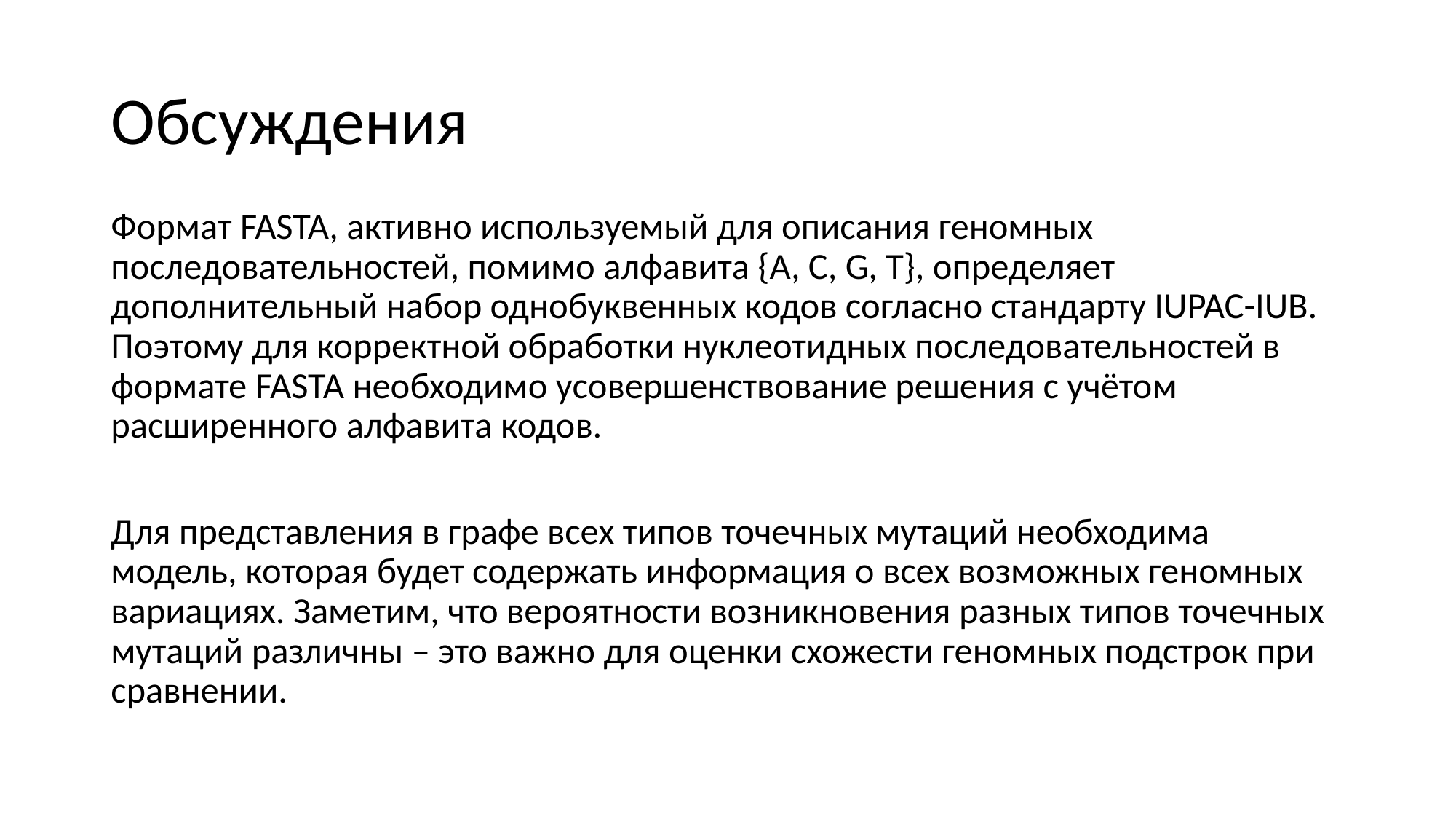

# Обсуждения
Формат FASTA, активно используемый для описания геномных последовательностей, помимо алфавита {A, C, G, T}, определяет дополнительный набор однобуквенных кодов согласно стандарту IUPAC-IUB. Поэтому для корректной обработки нуклеотидных последовательностей в формате FASTA необходимо усовершенствование решения с учётом расширенного алфавита кодов.

Для представления в графе всех типов точечных мутаций необходима модель, которая будет содержать информация о всех возможных геномных вариациях. Заметим, что вероятности возникновения разных типов точечных мутаций различны – это важно для оценки схожести геномных подстрок при сравнении.